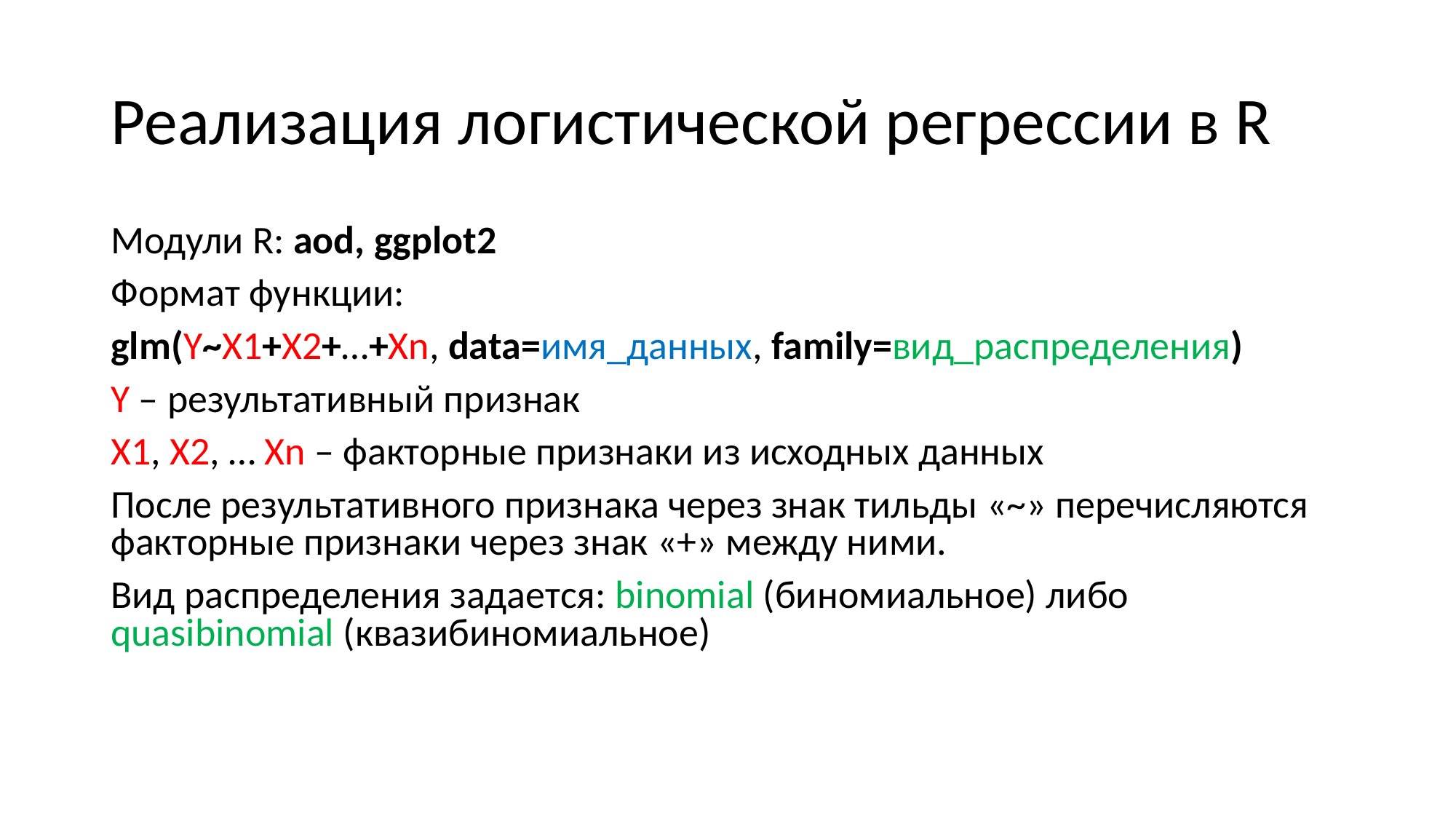

# Реализация логистической регрессии в R
Модули R: aod, ggplot2
Формат функции:
glm(Y~X1+X2+…+Xn, data=имя_данных, family=вид_распределения)
Y – результативный признак
X1, X2, … Xn – факторные признаки из исходных данных
После результативного признака через знак тильды «~» перечисляются факторные признаки через знак «+» между ними.
Вид распределения задается: binomial (биномиальное) либо quasibinomial (квазибиномиальное)